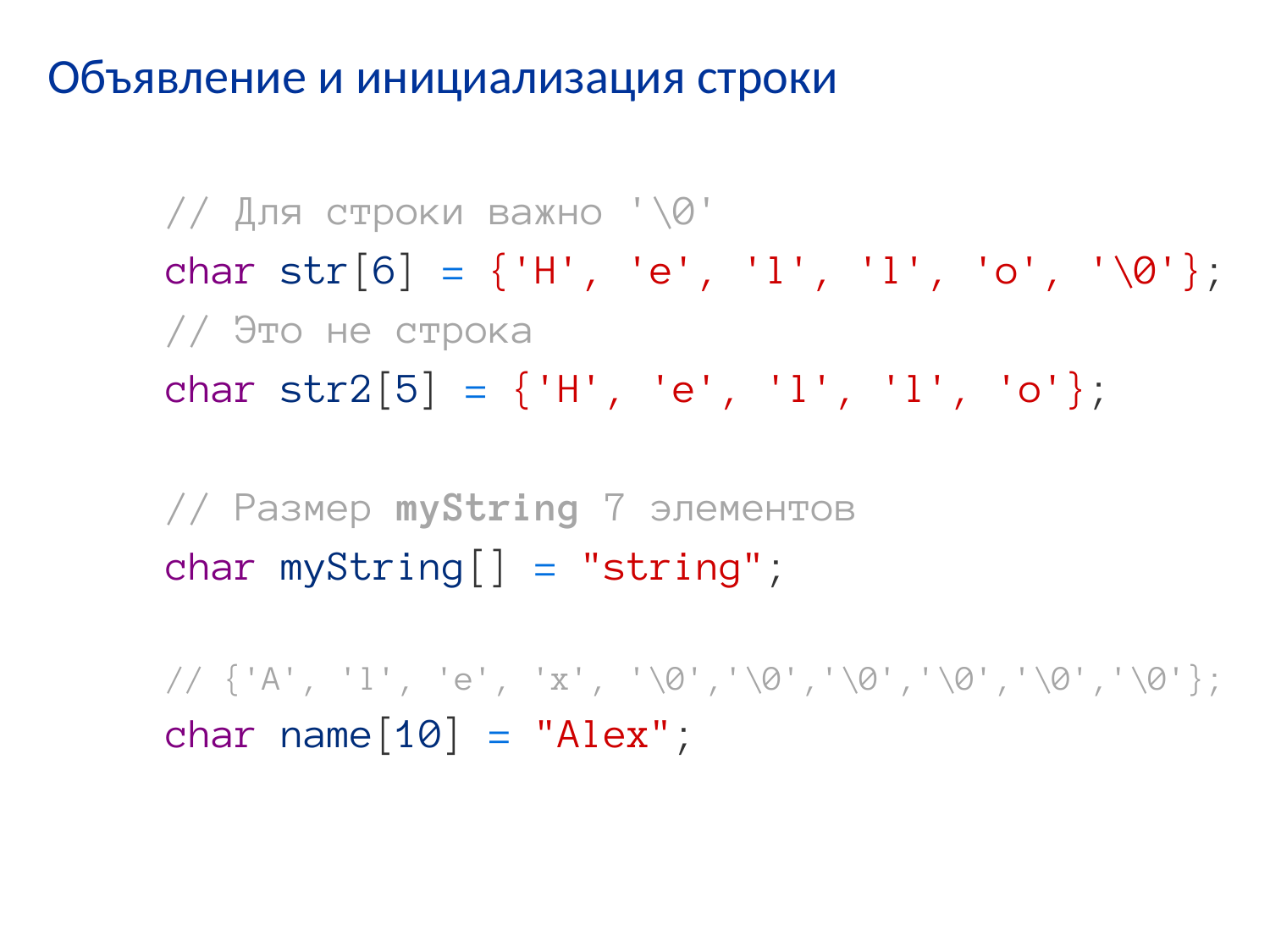

# Объявление и инициализация строки
// Для строки важно '\0'
char str[6] = {'H', 'e', 'l', 'l', 'o', '\0'};
// Это не строка
char str2[5] = {'H', 'e', 'l', 'l', 'o'};

// Размер myString 7 элементов
char myString[] = "string";

// {'А', 'l', 'e', 'x', '\0','\0','\0','\0','\0','\0'};
char name[10] = "Alex";